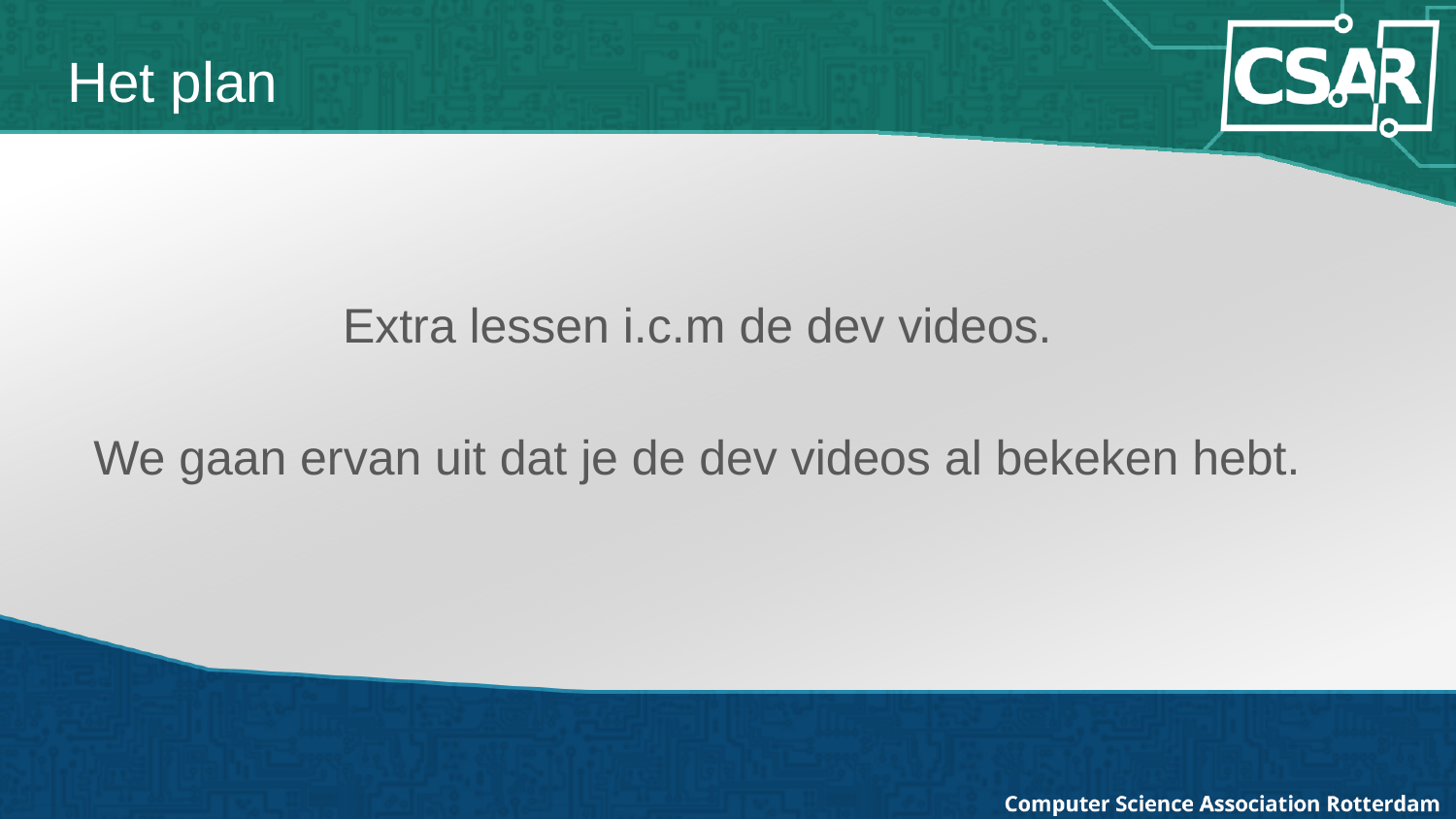

# Het plan

Extra lessen i.c.m de dev videos.

We gaan ervan uit dat je de dev videos al bekeken hebt.